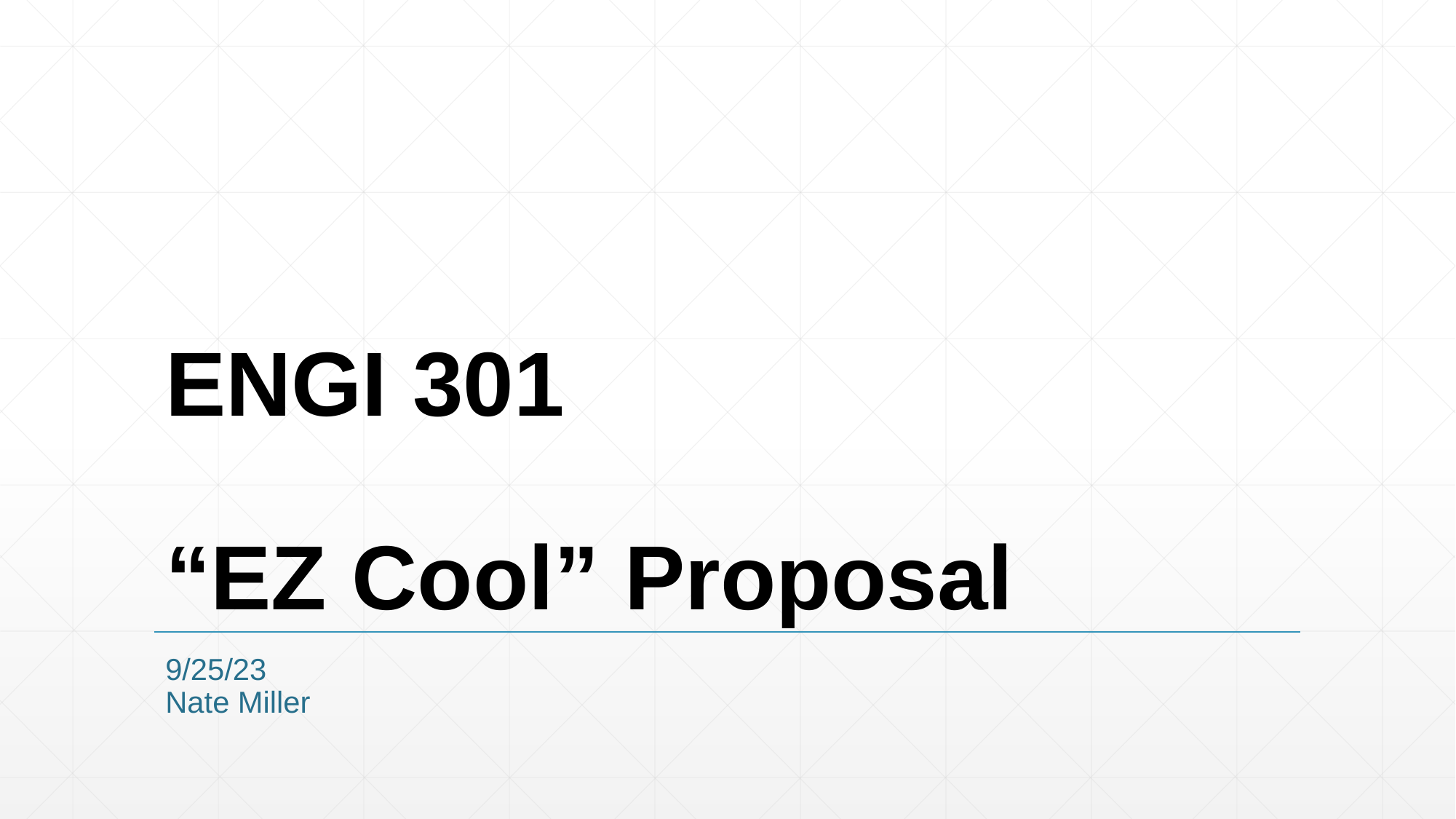

# ENGI 301 “EZ Cool” Proposal
9/25/23
Nate Miller